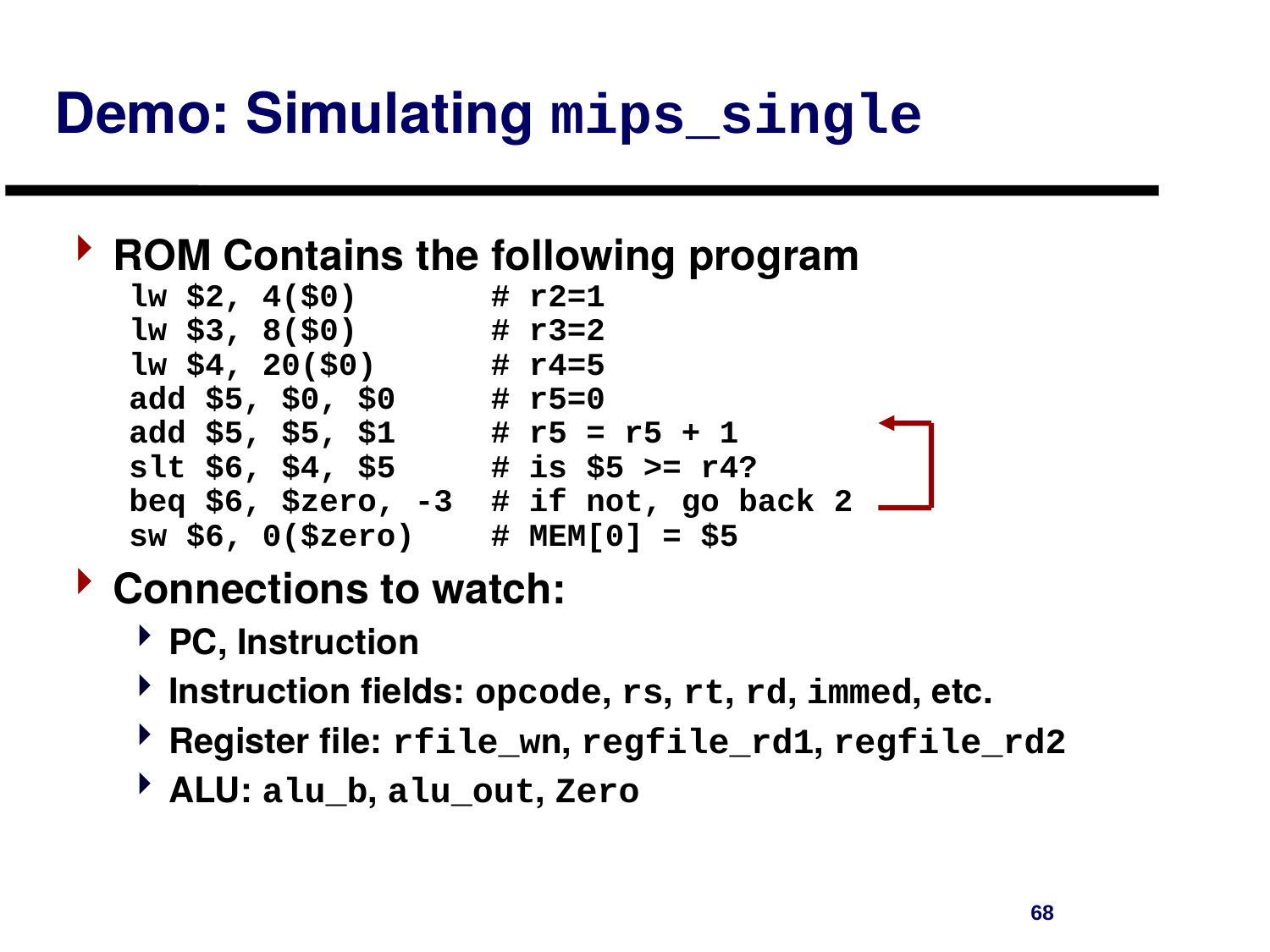

# Demo: Simulating mips_single
ROM Contains the following program
lw $2, 4($0)       # r2=1
lw $3, 8($0)       # r3=2
lw $4, 20($0)      # r4=5
add $5, $0, $0     # r5=0
add $5, $5, $1     # r5 = r5 + 1
slt $6, $4, $5     # is $5 >= r4?
beq $6, $zero, -3  # if not, go back 2
sw $6, 0($zero)    # MEM[0] = $5
Connections to watch:
PC, Instruction
Instruction fields: opcode, rs, rt, rd, immed, etc.
Register file: rfile_wn, regfile_rd1, regfile_rd2
ALU: alu_b, alu_out, Zero

68